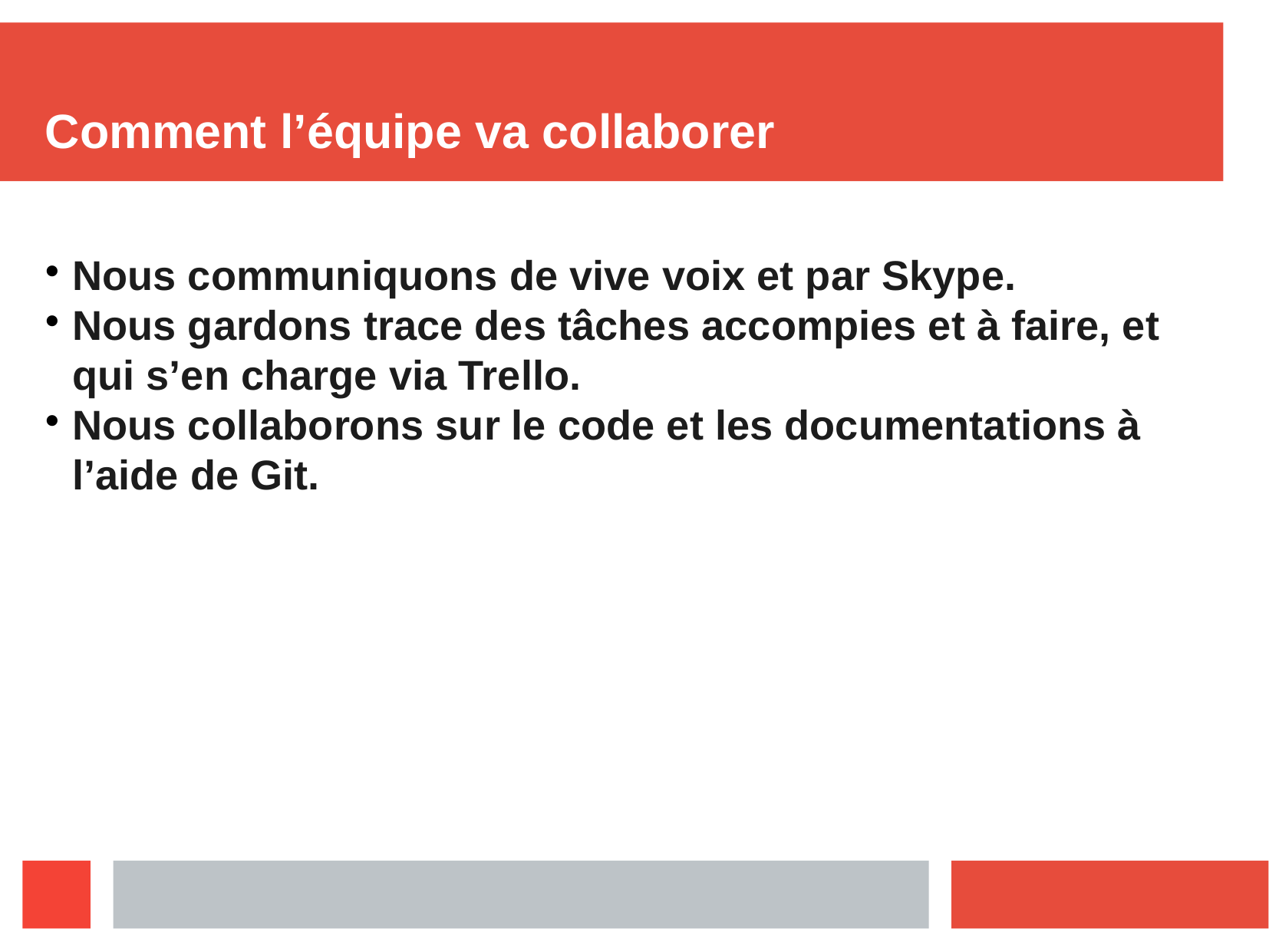

Comment l’équipe va collaborer
Nous communiquons de vive voix et par Skype.
Nous gardons trace des tâches accompies et à faire, et qui s’en charge via Trello.
Nous collaborons sur le code et les documentations à l’aide de Git.